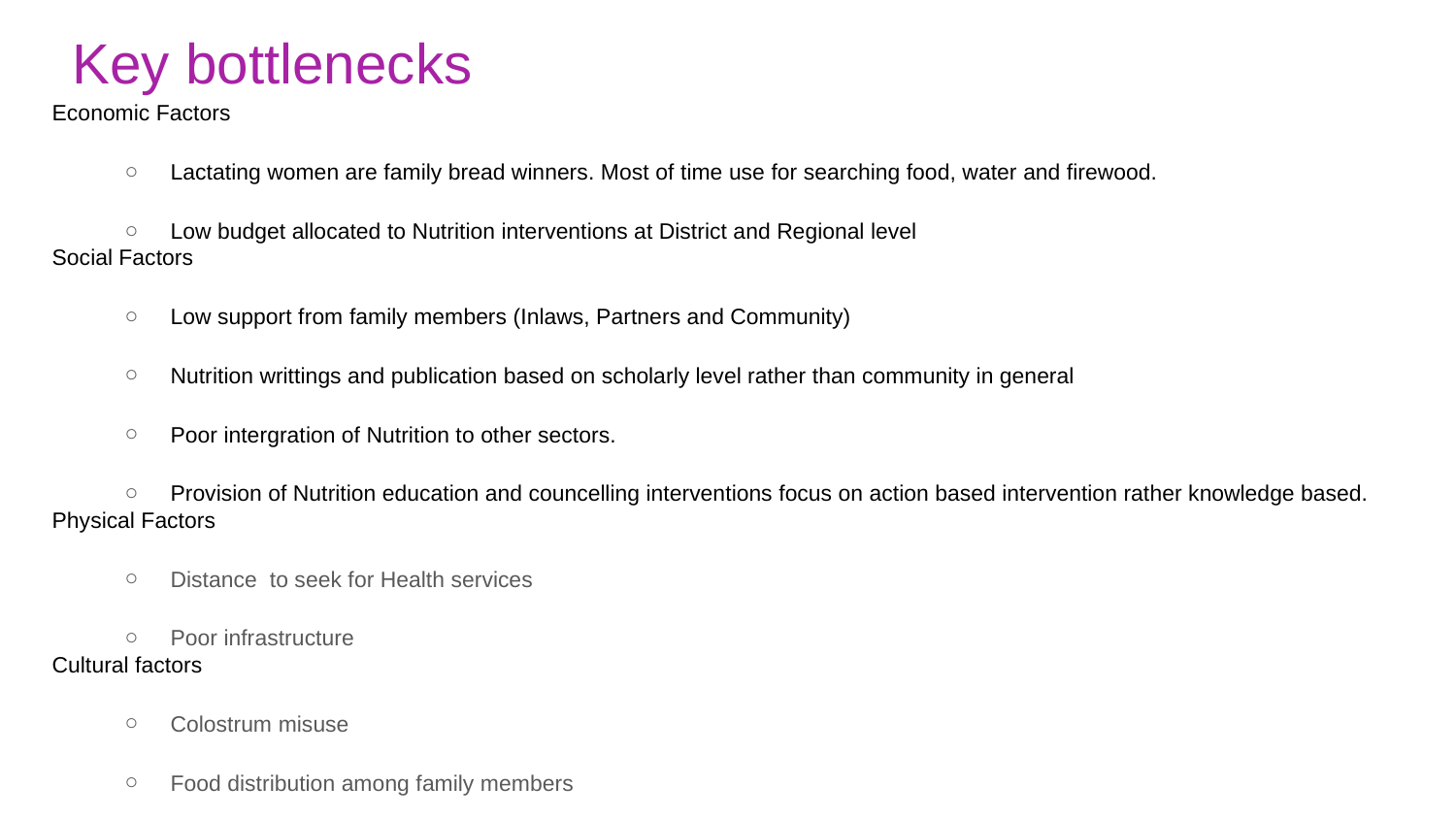

# Key bottlenecks
Economic Factors
Lactating women are family bread winners. Most of time use for searching food, water and firewood.
Low budget allocated to Nutrition interventions at District and Regional level
Social Factors
Low support from family members (Inlaws, Partners and Community)
Nutrition writtings and publication based on scholarly level rather than community in general
Poor intergration of Nutrition to other sectors.
Provision of Nutrition education and councelling interventions focus on action based intervention rather knowledge based.
Physical Factors
Distance  to seek for Health services
Poor infrastructure
Cultural factors
Colostrum misuse
Food distribution among family members